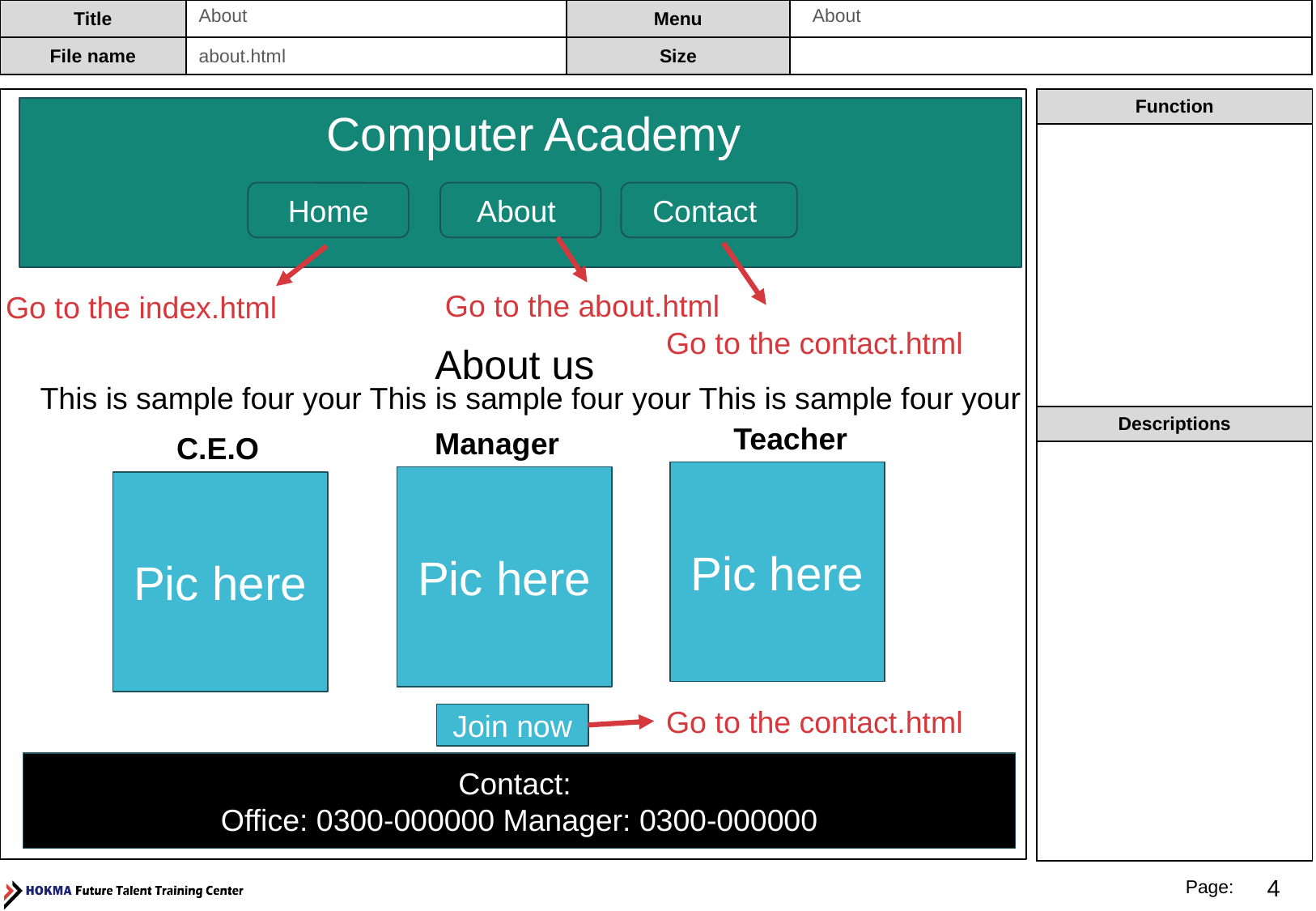

About
About

about.html

Computer Academy

About
Contact
Home
Go to the about.html
Go to the index.html
Go to the contact.html
About us
This is sample four your This is sample four your This is sample four your

Teacher
Manager
C.E.O

Pic here
Pic here
Pic here
Go to the contact.html
Join now
Contact:
Office: 0300-000000 Manager: 0300-000000
4